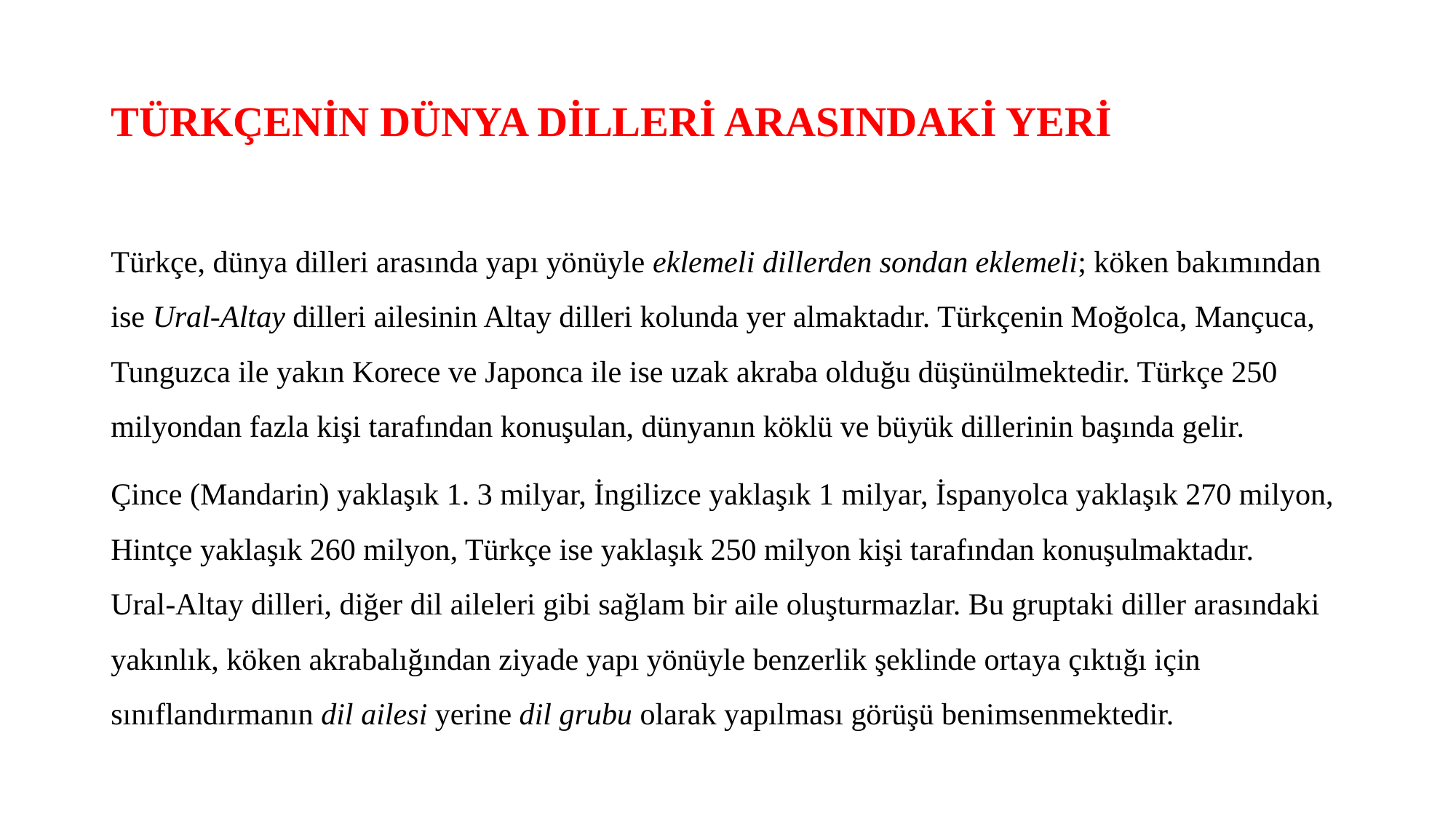

# TÜRKÇENİN DÜNYA DİLLERİ ARASINDAKİ YERİ
Türkçe, dünya dilleri arasında yapı yönüyle eklemeli dillerden sondan eklemeli; köken bakımından ise Ural-Altay dilleri ailesinin Altay dilleri kolunda yer almaktadır. Türkçenin Moğolca, Mançuca, Tunguzca ile yakın Korece ve Japonca ile ise uzak akraba olduğu düşünülmektedir. Türkçe 250 milyondan fazla kişi tarafından konuşulan, dünyanın köklü ve büyük dillerinin başında gelir.
Çince (Mandarin) yaklaşık 1. 3 milyar, İngilizce yaklaşık 1 milyar, İspanyolca yaklaşık 270 milyon, Hintçe yaklaşık 260 milyon, Türkçe ise yaklaşık 250 milyon kişi tarafından konuşulmaktadır.
Ural-Altay dilleri, diğer dil aileleri gibi sağlam bir aile oluşturmazlar. Bu gruptaki diller arasındaki yakınlık, köken akrabalığından ziyade yapı yönüyle benzerlik şeklinde ortaya çıktığı için sınıflandırmanın dil ailesi yerine dil grubu olarak yapılması görüşü benimsenmektedir.